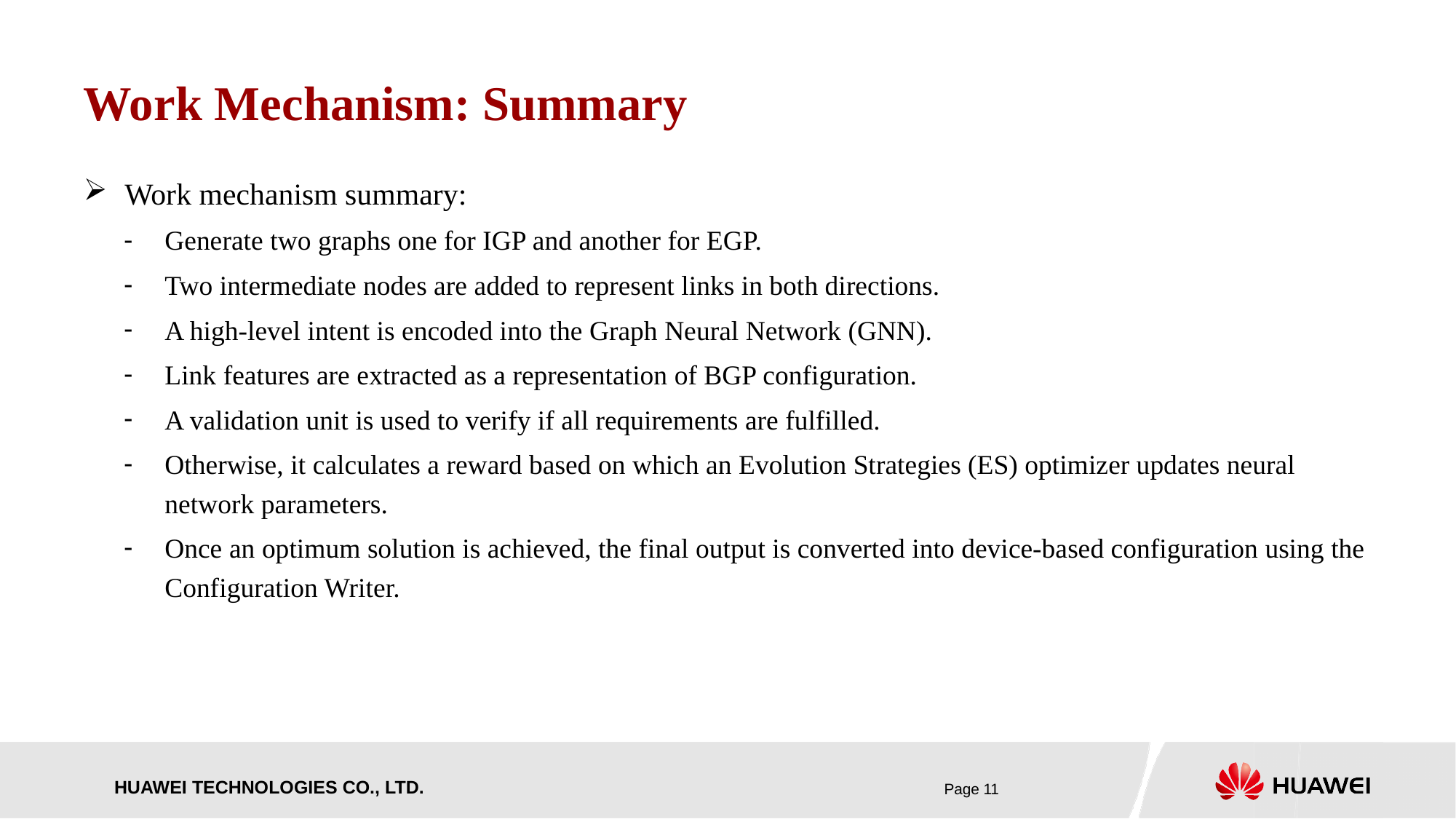

# Work Mechanism: Summary
Work mechanism summary:
Generate two graphs one for IGP and another for EGP.
Two intermediate nodes are added to represent links in both directions.
A high-level intent is encoded into the Graph Neural Network (GNN).
Link features are extracted as a representation of BGP configuration.
A validation unit is used to verify if all requirements are fulfilled.
Otherwise, it calculates a reward based on which an Evolution Strategies (ES) optimizer updates neural network parameters.
Once an optimum solution is achieved, the final output is converted into device-based configuration using the Configuration Writer.